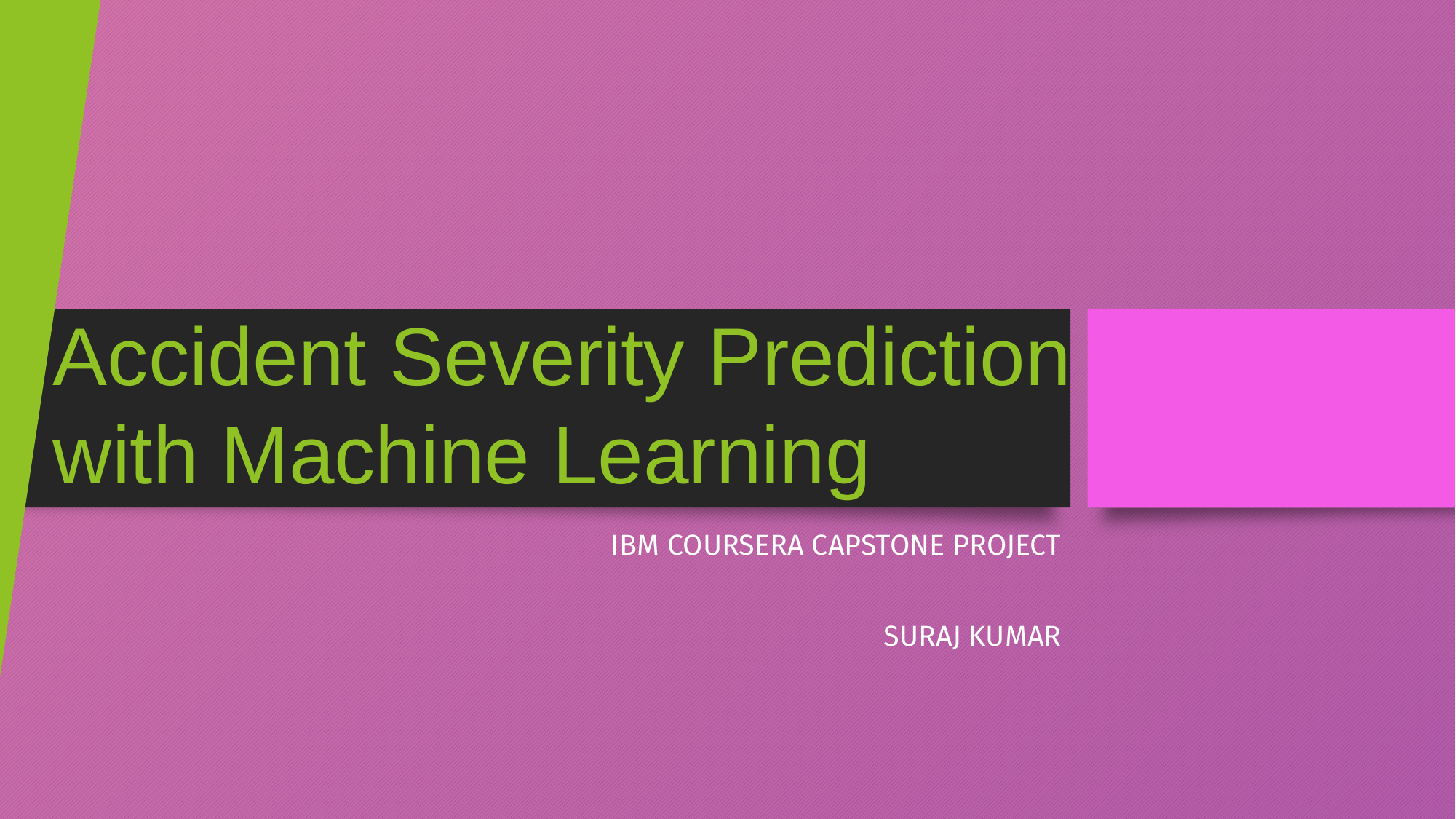

Accident Severity Prediction with Machine Learning
IBM COURSERA CAPSTONE PROJECT

SURAJ KUMAR